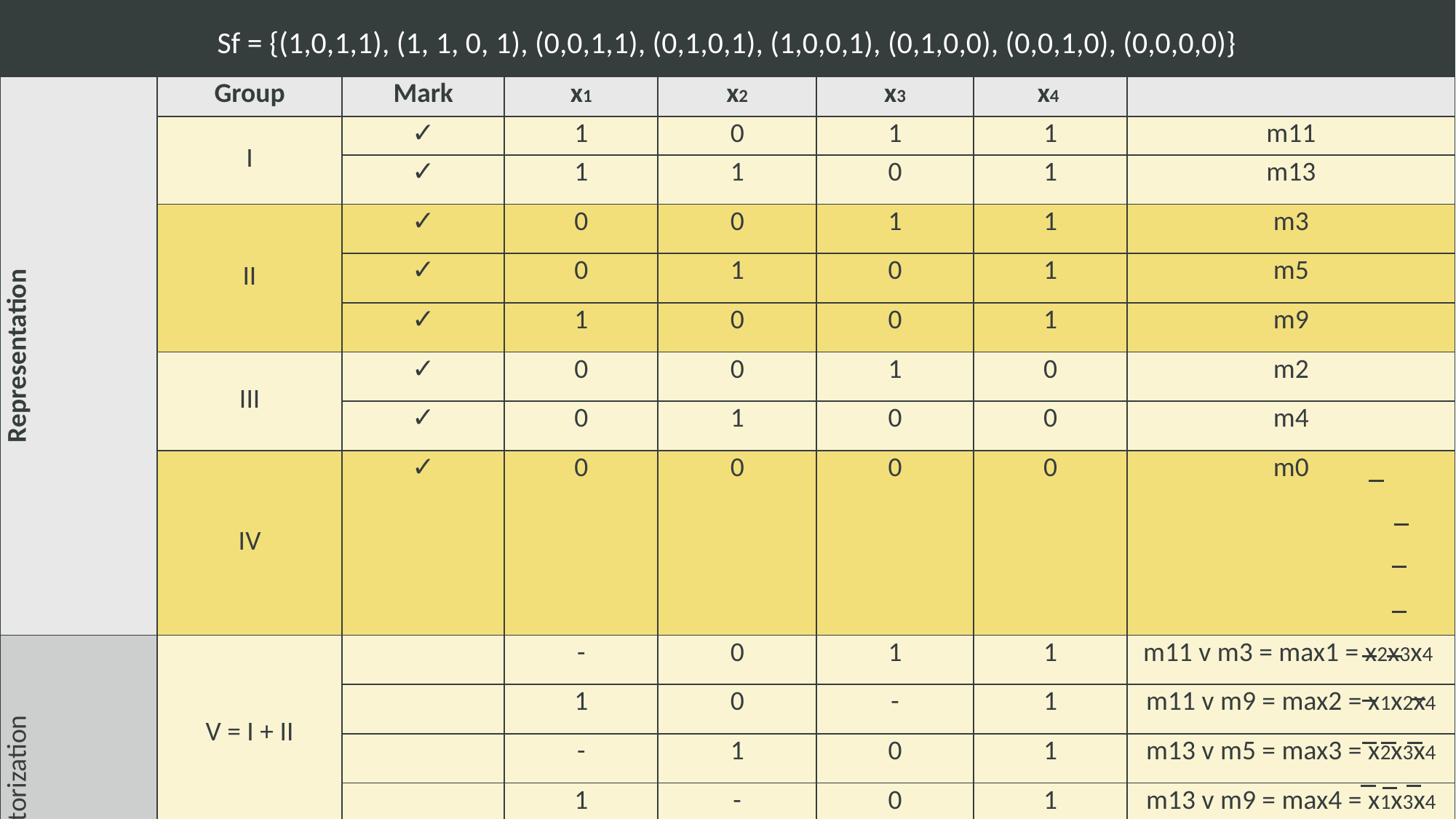

# Sf = {(1,0,1,1), (1, 1, 0, 1), (0,0,1,1), (0,1,0,1), (1,0,0,1), (0,1,0,0), (0,0,1,0), (0,0,0,0)} Step2: The factorization process
| Representation | Group | Mark | x1 | x2 | x3 | x4 |  |
| --- | --- | --- | --- | --- | --- | --- | --- |
|  | I | ✓ | 1 | 0 | 1 | 1 | m11 |
|  |  | ✓ | 1 | 1 | 0 | 1 | m13 |
|  | II | ✓ | 0 | 0 | 1 | 1 | m3 |
|  |  | ✓ | 0 | 1 | 0 | 1 | m5 |
|  |  | ✓ | 1 | 0 | 0 | 1 | m9 |
|  | III | ✓ | 0 | 0 | 1 | 0 | m2 |
|  |  | ✓ | 0 | 1 | 0 | 0 | m4 |
|  | IV | ✓ | 0 | 0 | 0 | 0 | m0 |
| Simple Factorization | V = I + II |  | - | 0 | 1 | 1 | m11 v m3 = max1 = x2x3x4 |
|  |  |  | 1 | 0 | - | 1 | m11 v m9 = max2 = x1x2x4 |
|  |  |  | - | 1 | 0 | 1 | m13 v m5 = max3 = x2x3x4 |
|  |  |  | 1 | - | 0 | 1 | m13 v m9 = max4 = x1x3x4 |
|  | VI = II + III |  | 0 | 0 | 1 | - | m3 v m2 = max5 = x1x2x3 |
|  |  |  | 0 | 1 | 0 | - | m5 v m4 = max6 = x1x2x3 |
|  | VII = III + IV |  | 0 | 0 | - | 0 | m2 v m0 = max7 = x1x2x4 |
|  |  |  | 0 | - | 0 | 0 | m4 v m0 = max8 = x1x3x4 |
7